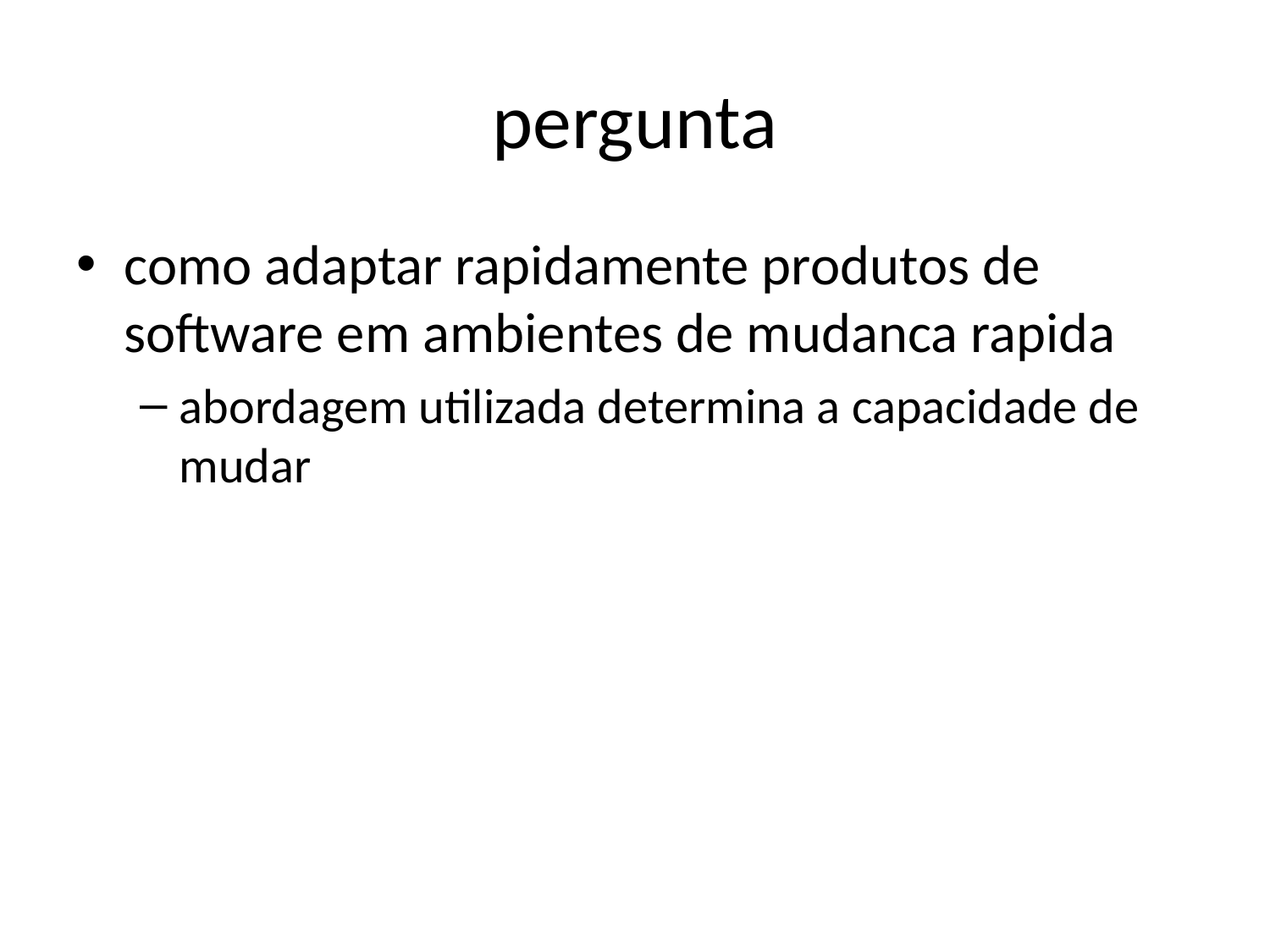

# pergunta
como adaptar rapidamente produtos de software em ambientes de mudanca rapida
abordagem utilizada determina a capacidade de mudar